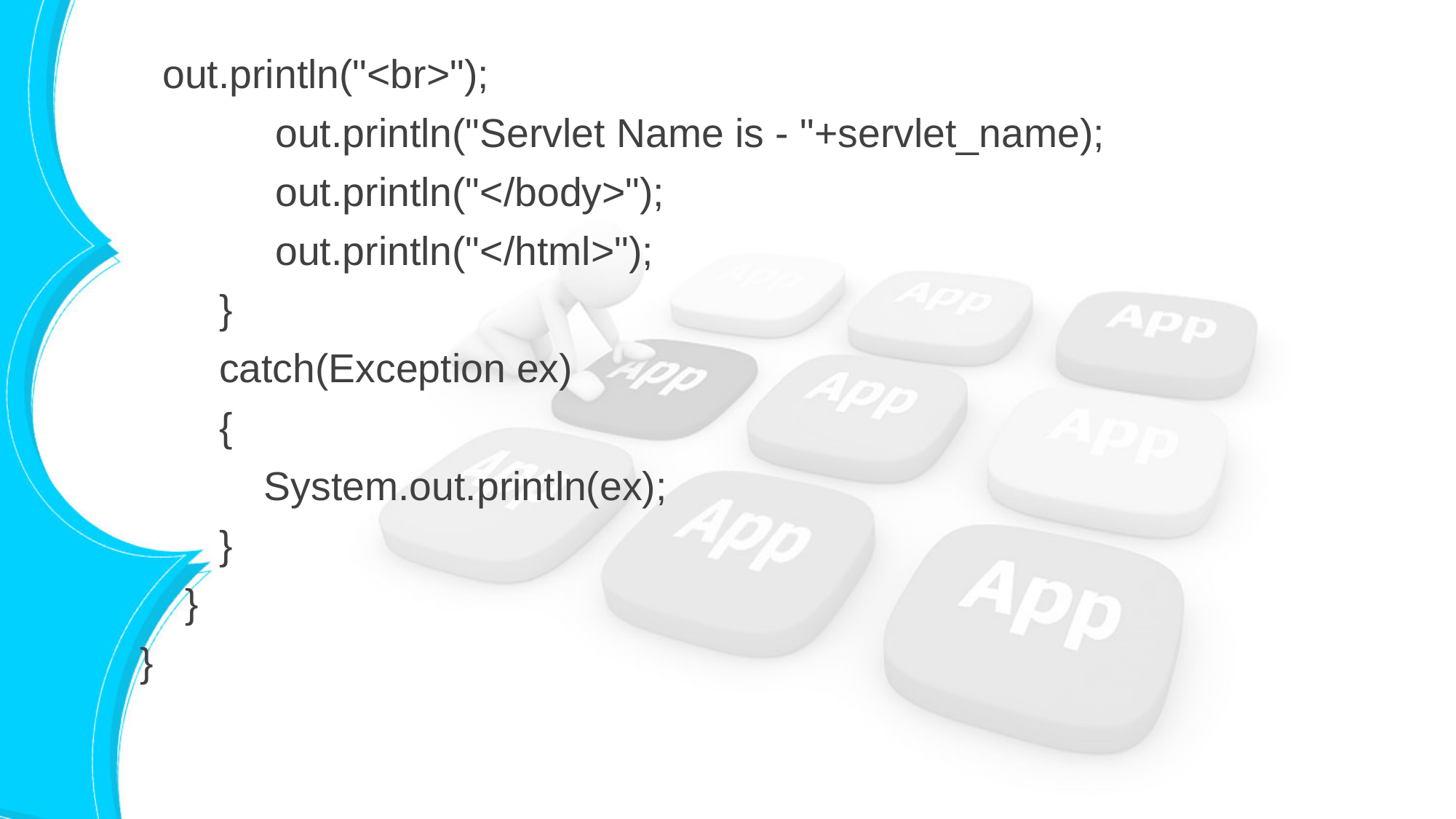

out.println("<br>");
            out.println("Servlet Name is - "+servlet_name);
            out.println("</body>");
            out.println("</html>");
       }
       catch(Exception ex)
       {
           System.out.println(ex);
       }
    }
}